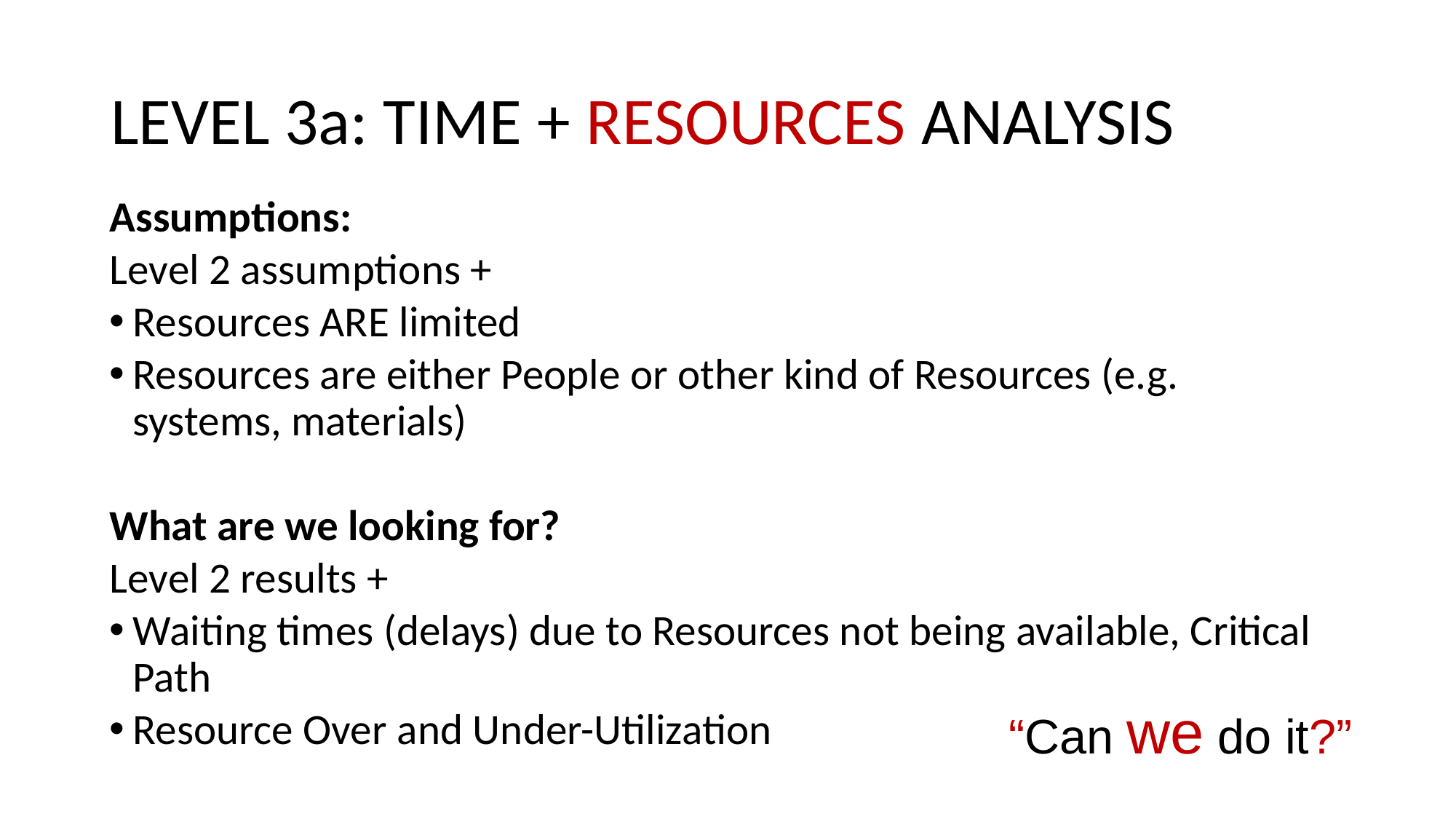

# LEVEL 3a: TIME + RESOURCES ANALYSIS
Assumptions:
Level 2 assumptions +
Resources ARE limited
Resources are either People or other kind of Resources (e.g. systems, materials)

What are we looking for?
Level 2 results +
Waiting times (delays) due to Resources not being available, Critical Path
Resource Over and Under-Utilization

“Can we do it?”